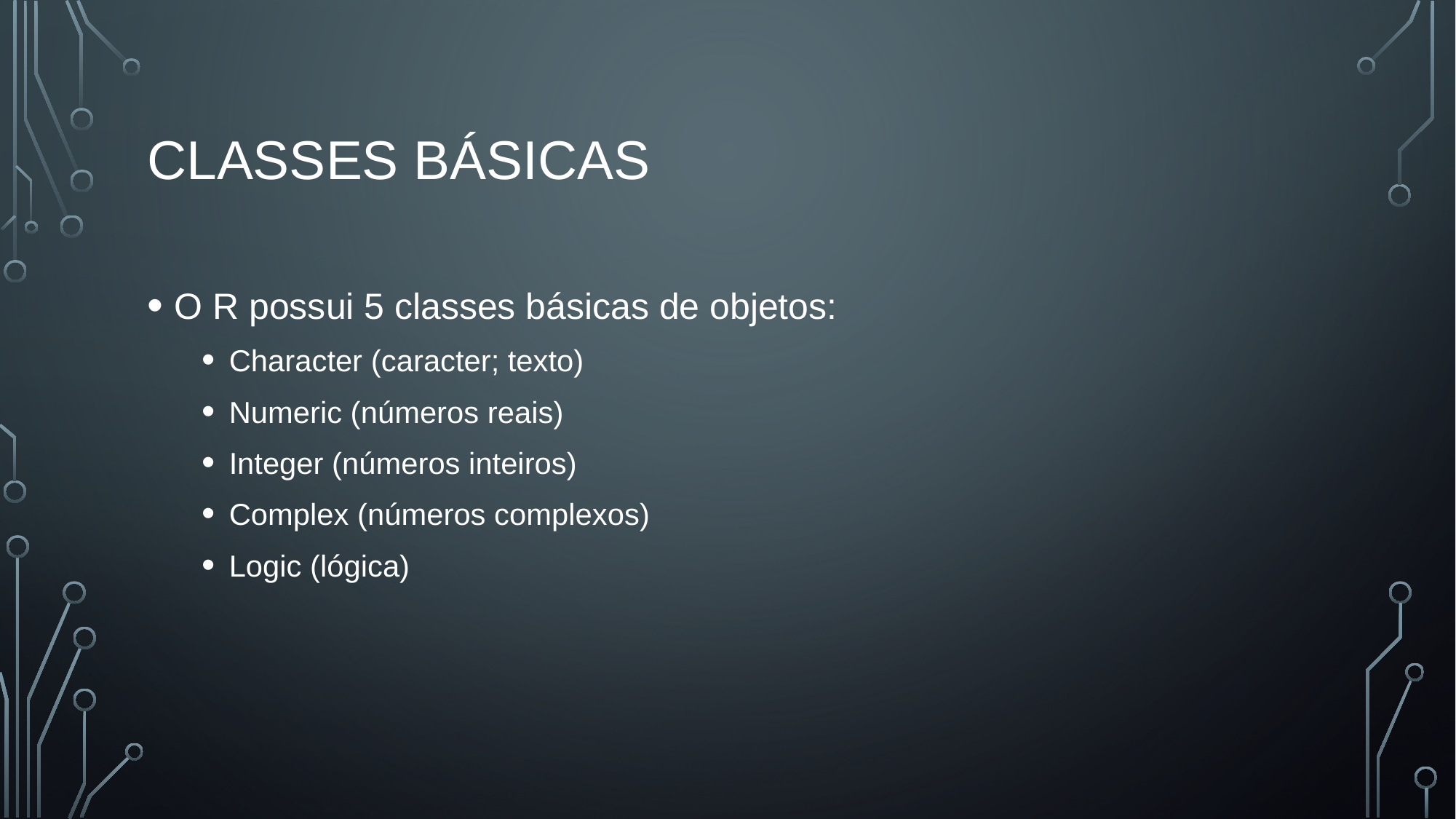

# Classes básicas
O R possui 5 classes básicas de objetos:
Character (caracter; texto)
Numeric (números reais)
Integer (números inteiros)
Complex (números complexos)
Logic (lógica)